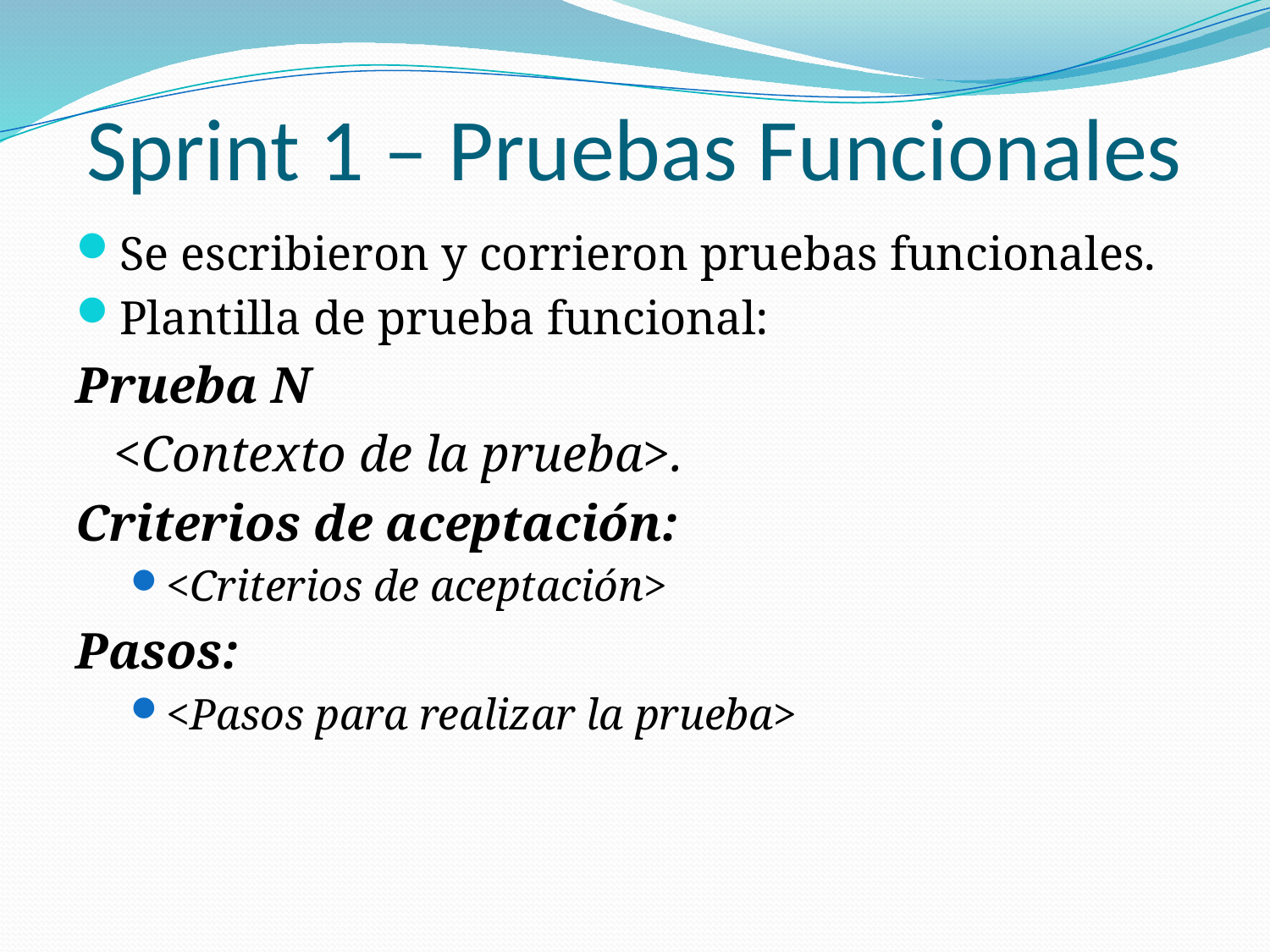

# Sprint 1 – Pruebas Funcionales
Se escribieron y corrieron pruebas funcionales.
Plantilla de prueba funcional:
Prueba N
	<Contexto de la prueba>.
Criterios de aceptación:
<Criterios de aceptación>
Pasos:
<Pasos para realizar la prueba>